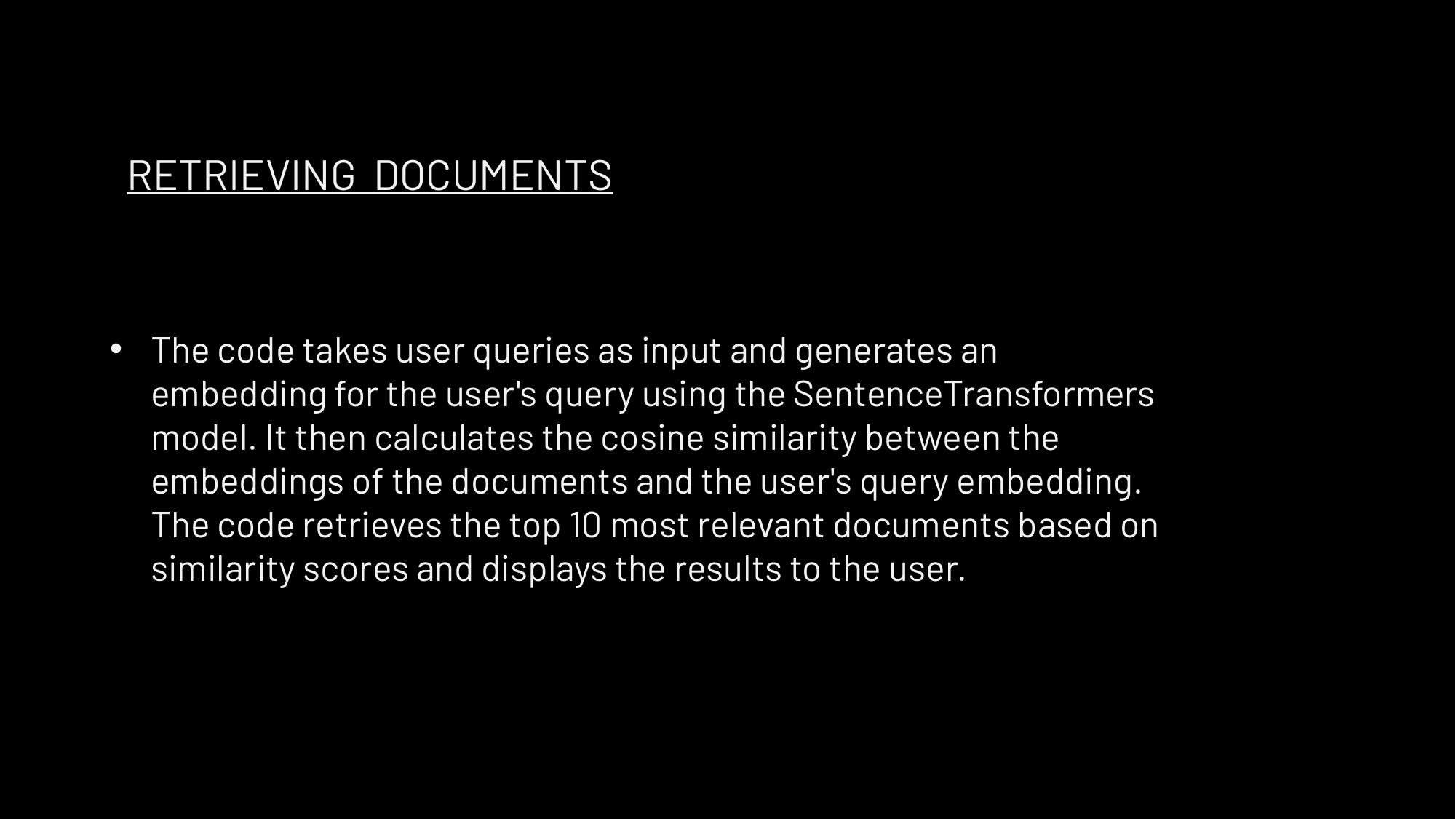

RETRIEVING  DOCUMENTS
The code takes user queries as input and generates an embedding for the user's query using the SentenceTransformers model. It then calculates the cosine similarity between the embeddings of the documents and the user's query embedding. The code retrieves the top 10 most relevant documents based on similarity scores and displays the results to the user.